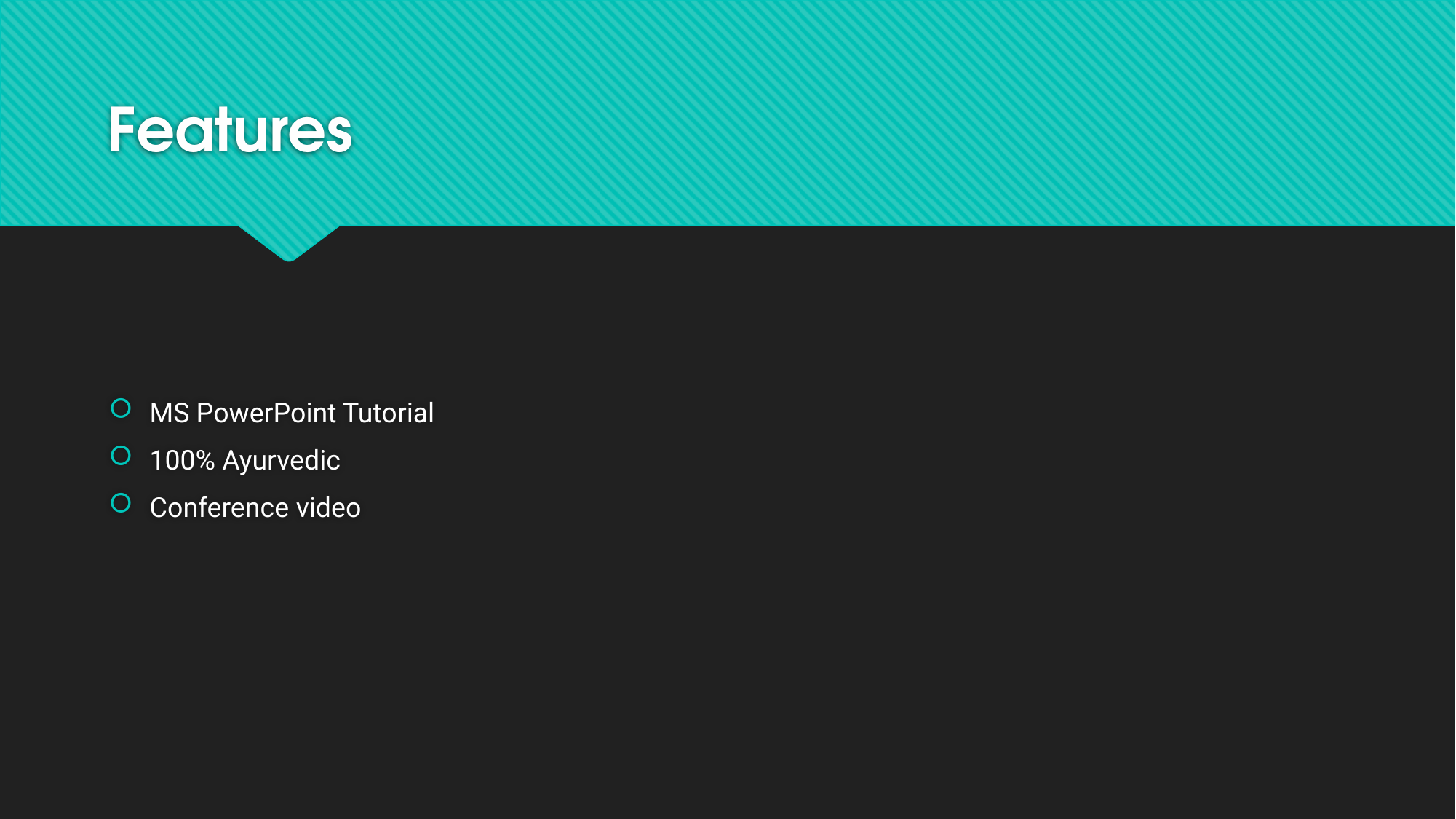

# Features
MS PowerPoint Tutorial
100% Ayurvedic
Conference video